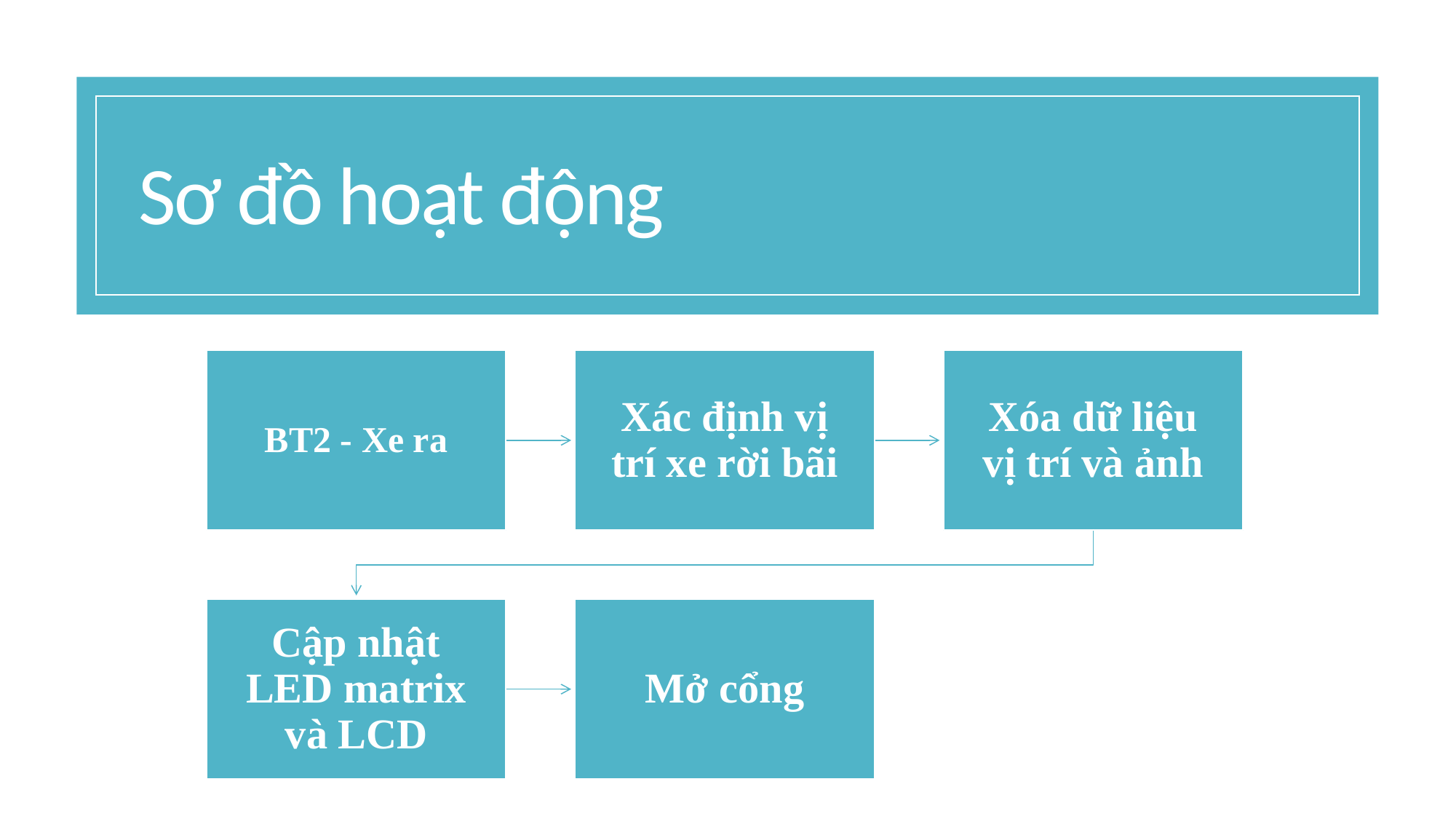

# Sơ đồ hoạt động

BT2 - Xe ra

Xác định vị trí xe rời bãi

Xóa dữ liệu vị trí và ảnh

Cập nhật LED matrix và LCD
Mở cổng